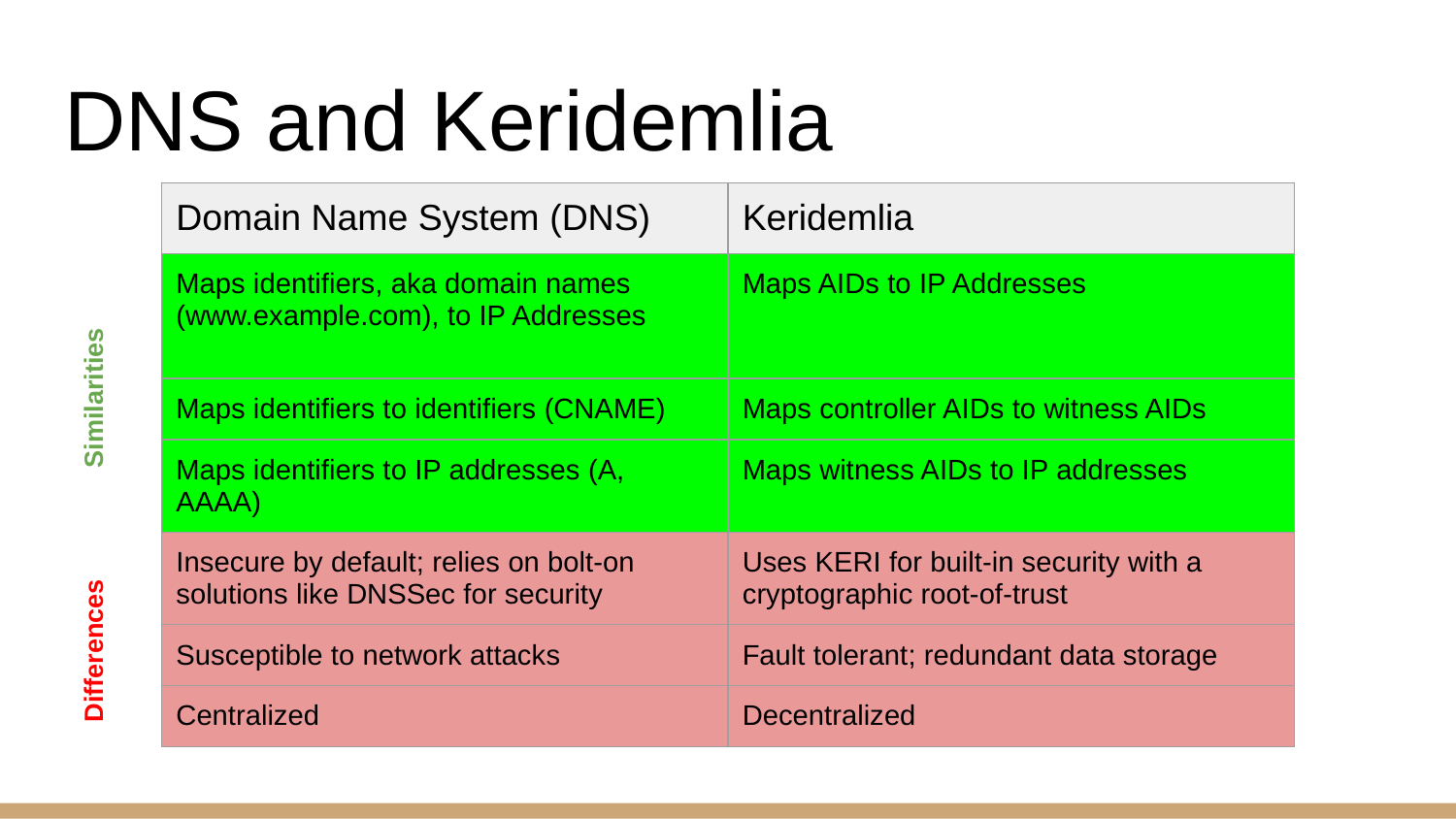

# DNS and Keridemlia
| Domain Name System (DNS) | Keridemlia |
| --- | --- |
| Maps identifiers, aka domain names (www.example.com), to IP Addresses | Maps AIDs to IP Addresses |
| Maps identifiers to identifiers (CNAME) | Maps controller AIDs to witness AIDs |
| Maps identifiers to IP addresses (A, AAAA) | Maps witness AIDs to IP addresses |
| Insecure by default; relies on bolt-on solutions like DNSSec for security | Uses KERI for built-in security with a cryptographic root-of-trust |
| Susceptible to network attacks | Fault tolerant; redundant data storage |
| Centralized | Decentralized |
Similarities
Differences